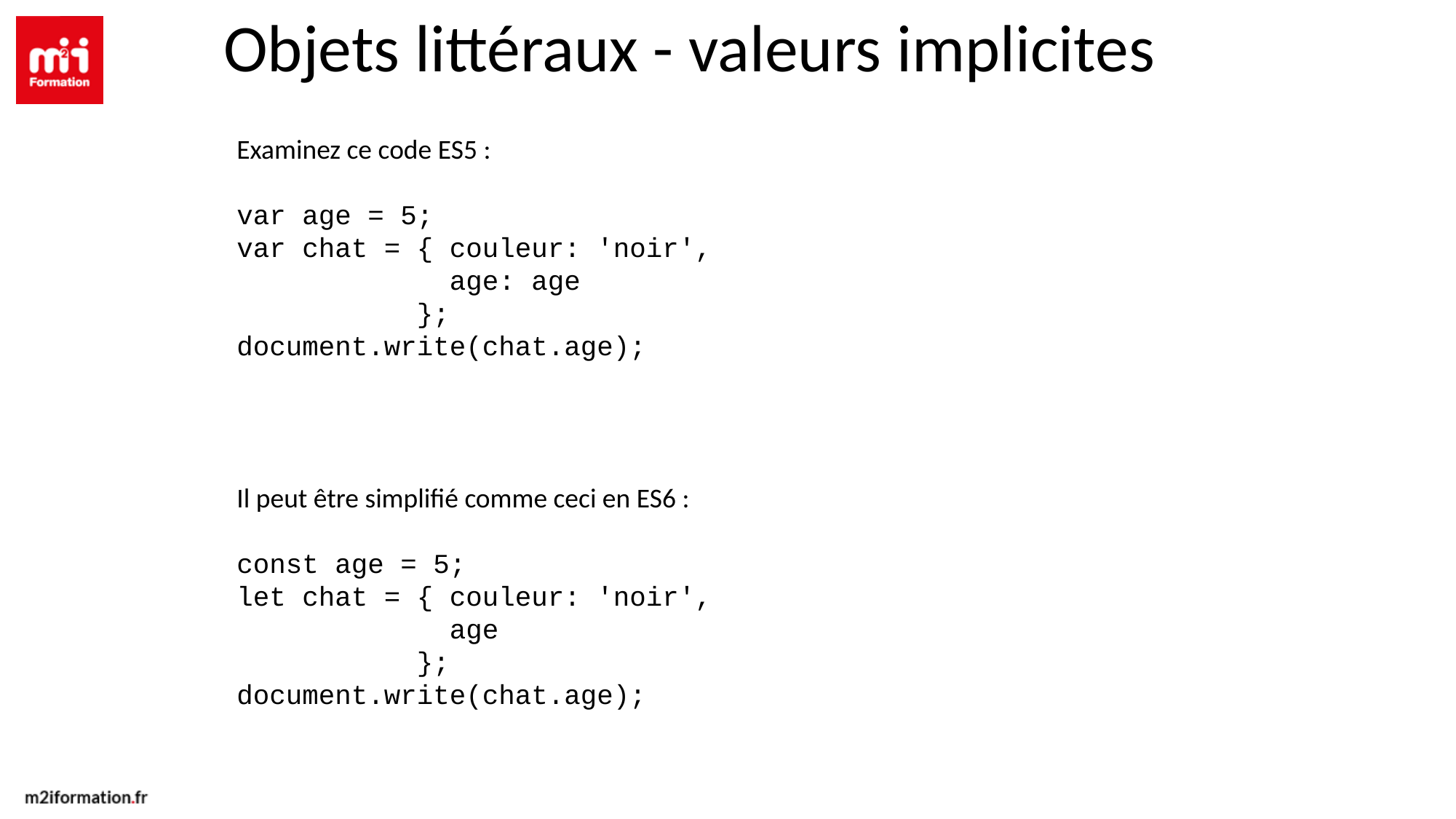

Objets littéraux - valeurs implicites
Examinez ce code ES5 :

var age = 5;
var chat = { couleur: 'noir',
             age: age
           };
document.write(chat.age);
Il peut être simplifié comme ceci en ES6 :

const age = 5;
let chat = { couleur: 'noir',
             age
           };
document.write(chat.age);